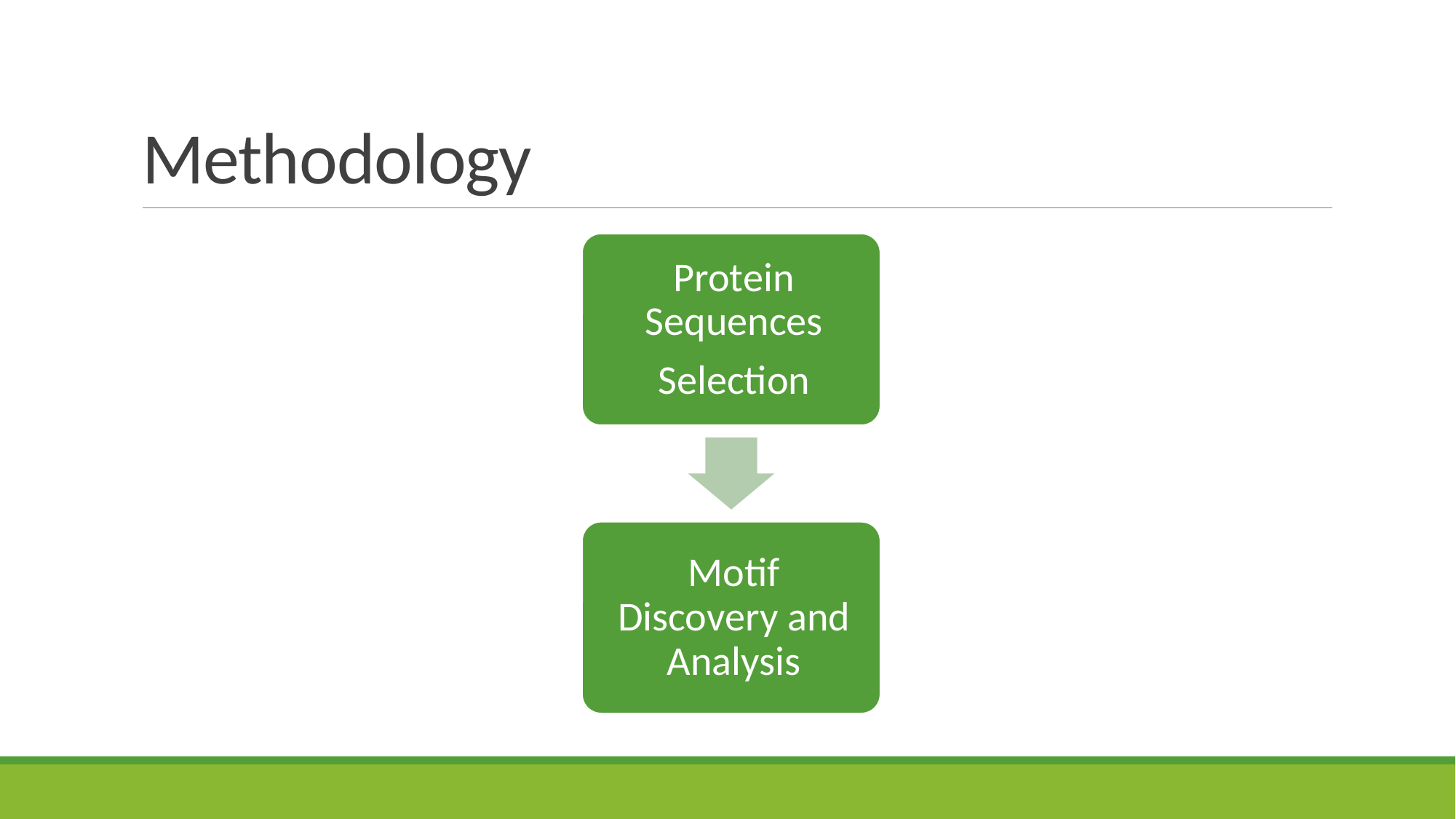

# Methodology
Protein Sequences
Selection

Motif Discovery and Analysis